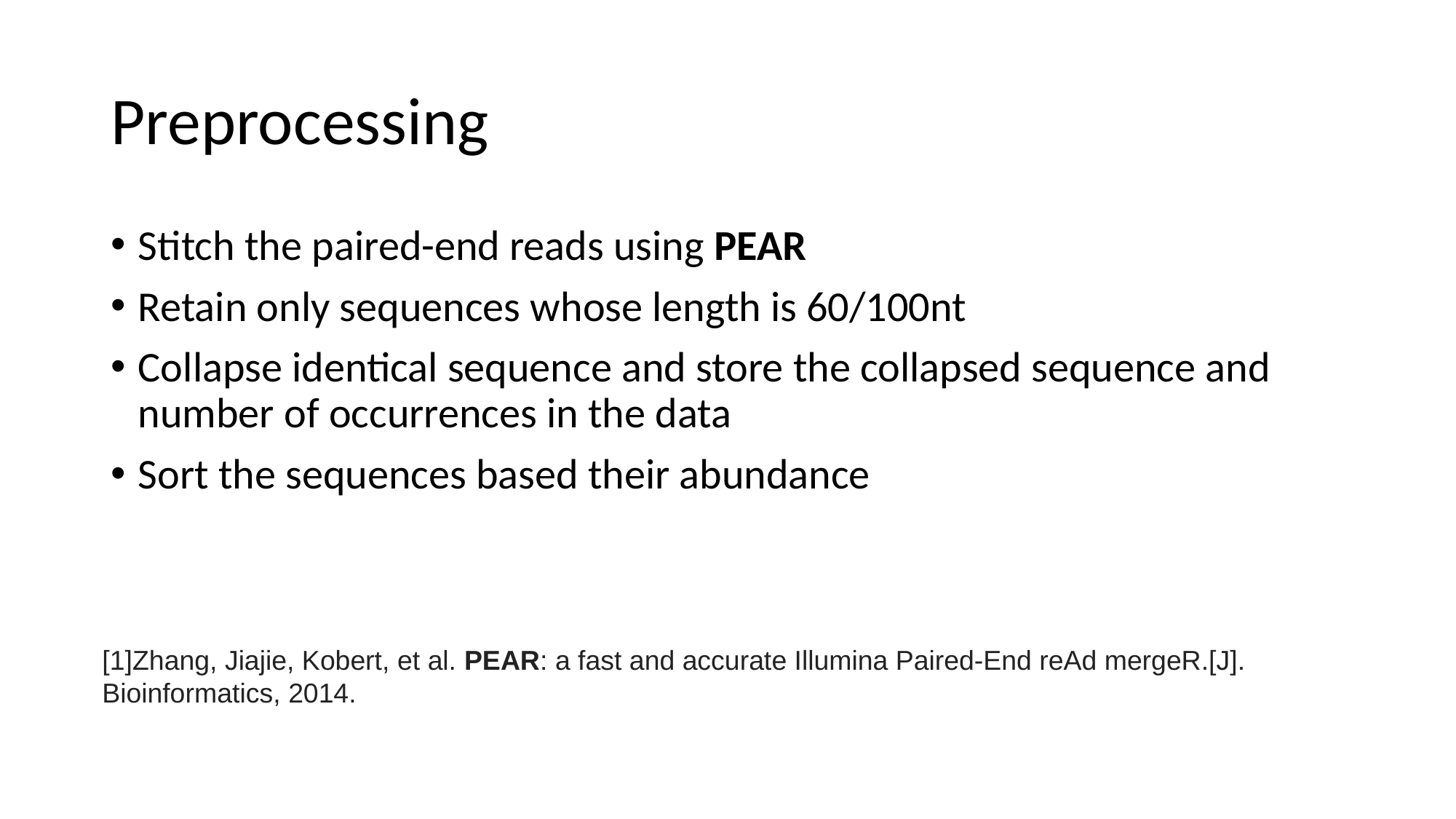

# Preprocessing
Stitch the paired-end reads using PEAR
Retain only sequences whose length is 60/100nt
Collapse identical sequence and store the collapsed sequence and number of occurrences in the data
Sort the sequences based their abundance

[1]Zhang, Jiajie, Kobert, et al. PEAR: a fast and accurate Illumina Paired-End reAd mergeR.[J]. Bioinformatics, 2014.